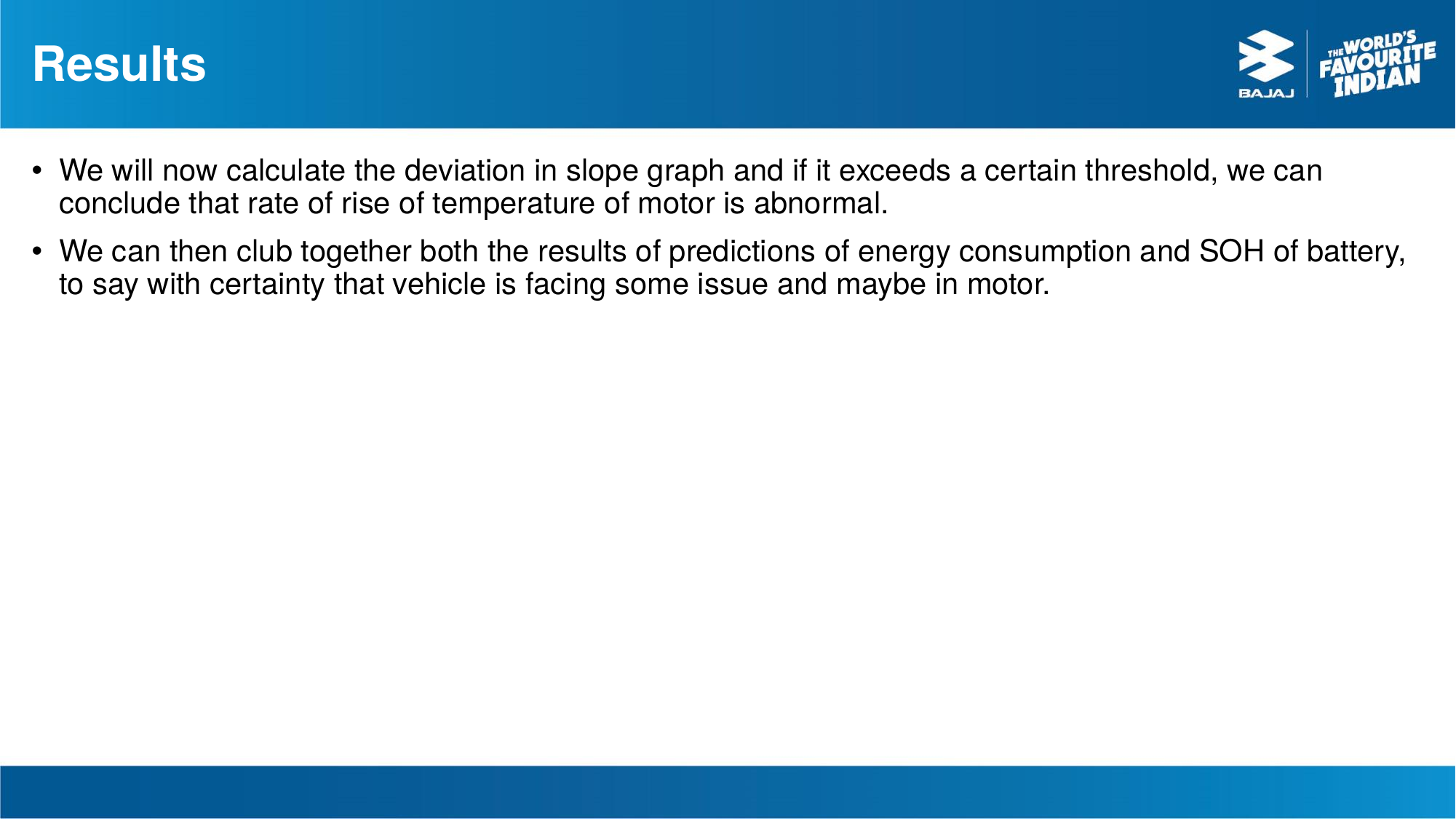

# Results
We will now calculate the deviation in slope graph and if it exceeds a certain threshold, we can conclude that rate of rise of temperature of motor is abnormal.
We can then club together both the results of predictions of energy consumption and SOH of battery, to say with certainty that vehicle is facing some issue and maybe in motor.